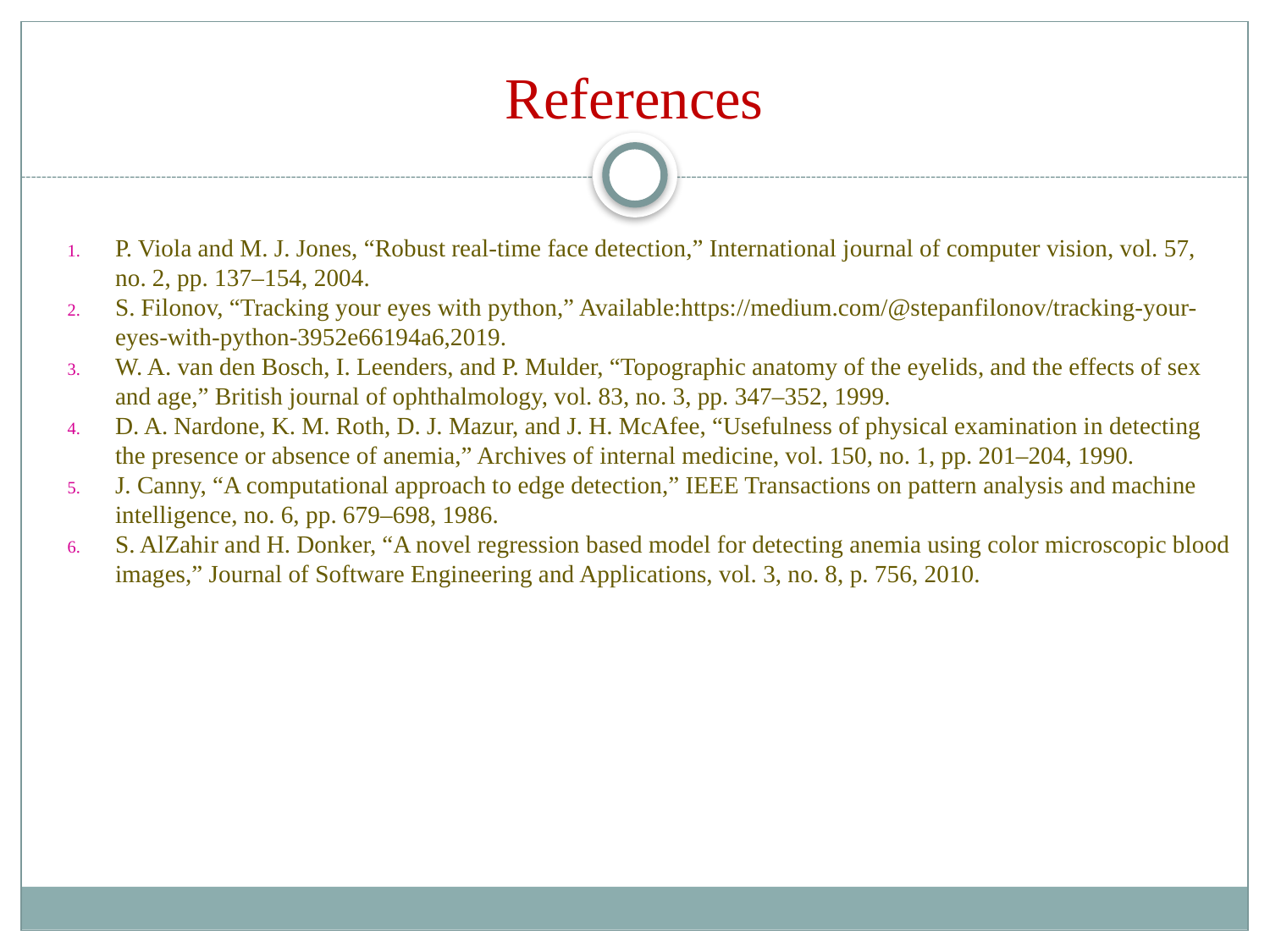

# References
P. Viola and M. J. Jones, “Robust real-time face detection,” International journal of computer vision, vol. 57, no. 2, pp. 137–154, 2004.
S. Filonov, “Tracking your eyes with python,” Available:https://medium.com/@stepanfilonov/tracking-your-eyes-with-python-3952e66194a6,2019.
W. A. van den Bosch, I. Leenders, and P. Mulder, “Topographic anatomy of the eyelids, and the effects of sex and age,” British journal of ophthalmology, vol. 83, no. 3, pp. 347–352, 1999.
D. A. Nardone, K. M. Roth, D. J. Mazur, and J. H. McAfee, “Usefulness of physical examination in detecting the presence or absence of anemia,” Archives of internal medicine, vol. 150, no. 1, pp. 201–204, 1990.
J. Canny, “A computational approach to edge detection,” IEEE Transactions on pattern analysis and machine intelligence, no. 6, pp. 679–698, 1986.
S. AlZahir and H. Donker, “A novel regression based model for detecting anemia using color microscopic blood images,” Journal of Software Engineering and Applications, vol. 3, no. 8, p. 756, 2010.